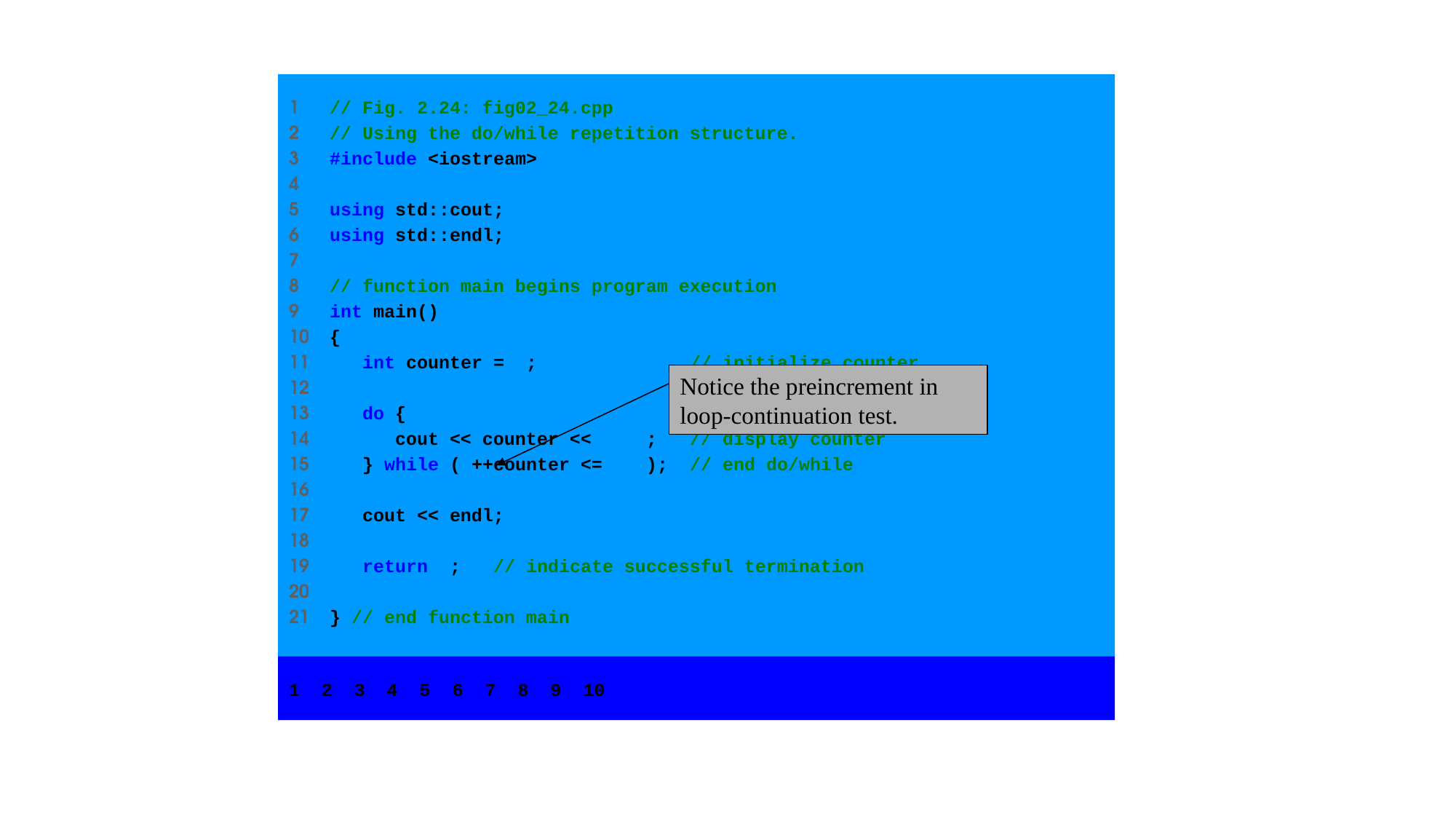

1      // Fig. 2.24: fig02_24.cpp
2      // Using the do/while repetition structure.
3      #include <iostream>
4
5      using std::cout;
6      using std::endl;
7
8      // function main begins program execution
9      int main()
10    {
11       int counter = 1;              // initialize counter
12
13       do {
14          cout << counter << "  ";   // display counter
15       } while ( ++counter <= 10 );  // end do/while
16
17       cout << endl;
18
19       return 0;   // indicate successful termination
20
21    } // end function main

Notice the preincrement in loop-continuation test.

1  2  3  4  5  6  7  8  9  10